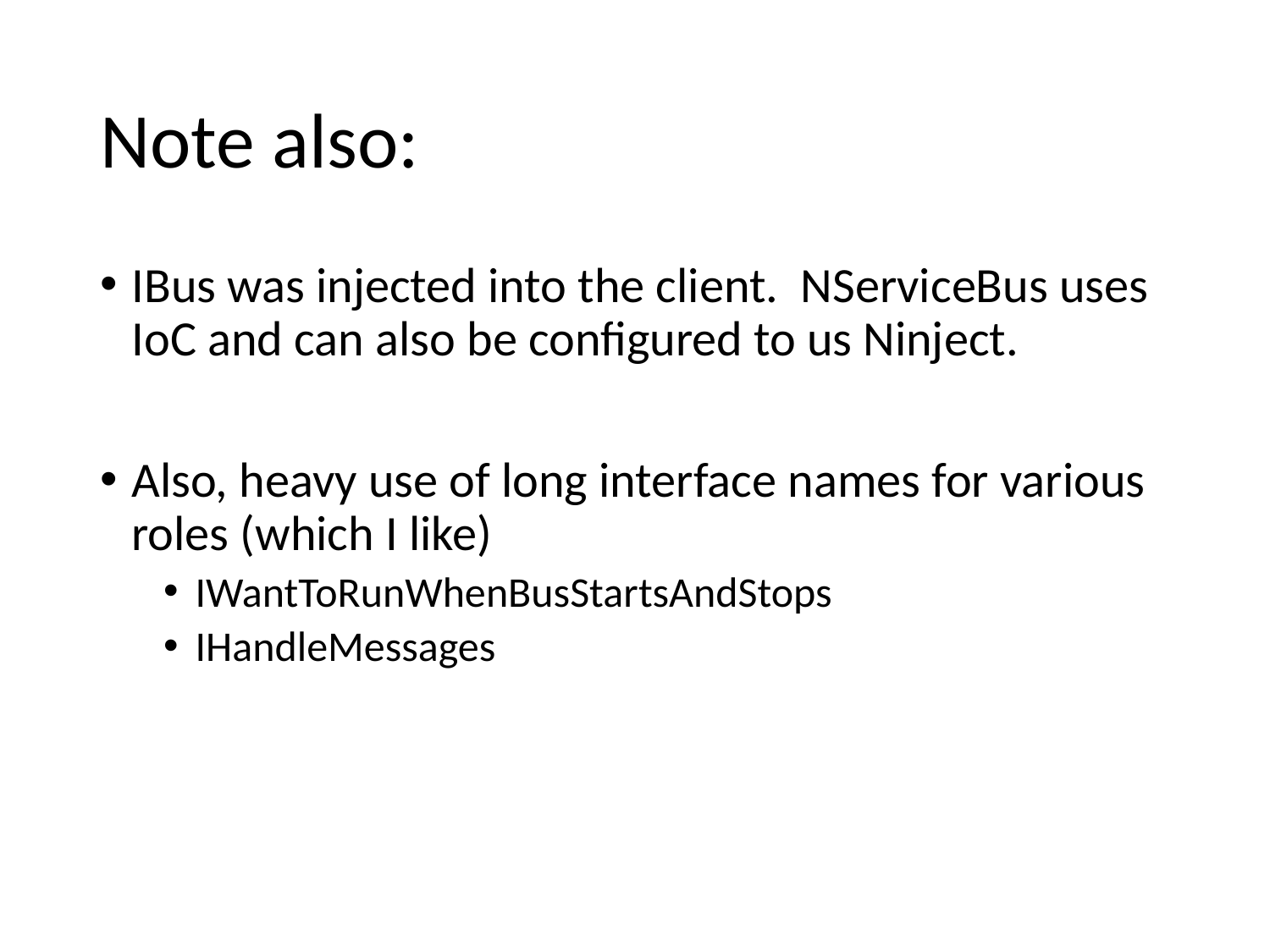

# Note also:
IBus was injected into the client.  NServiceBus uses IoC and can also be configured to us Ninject.

Also, heavy use of long interface names for various roles (which I like)
IWantToRunWhenBusStartsAndStops
IHandleMessages